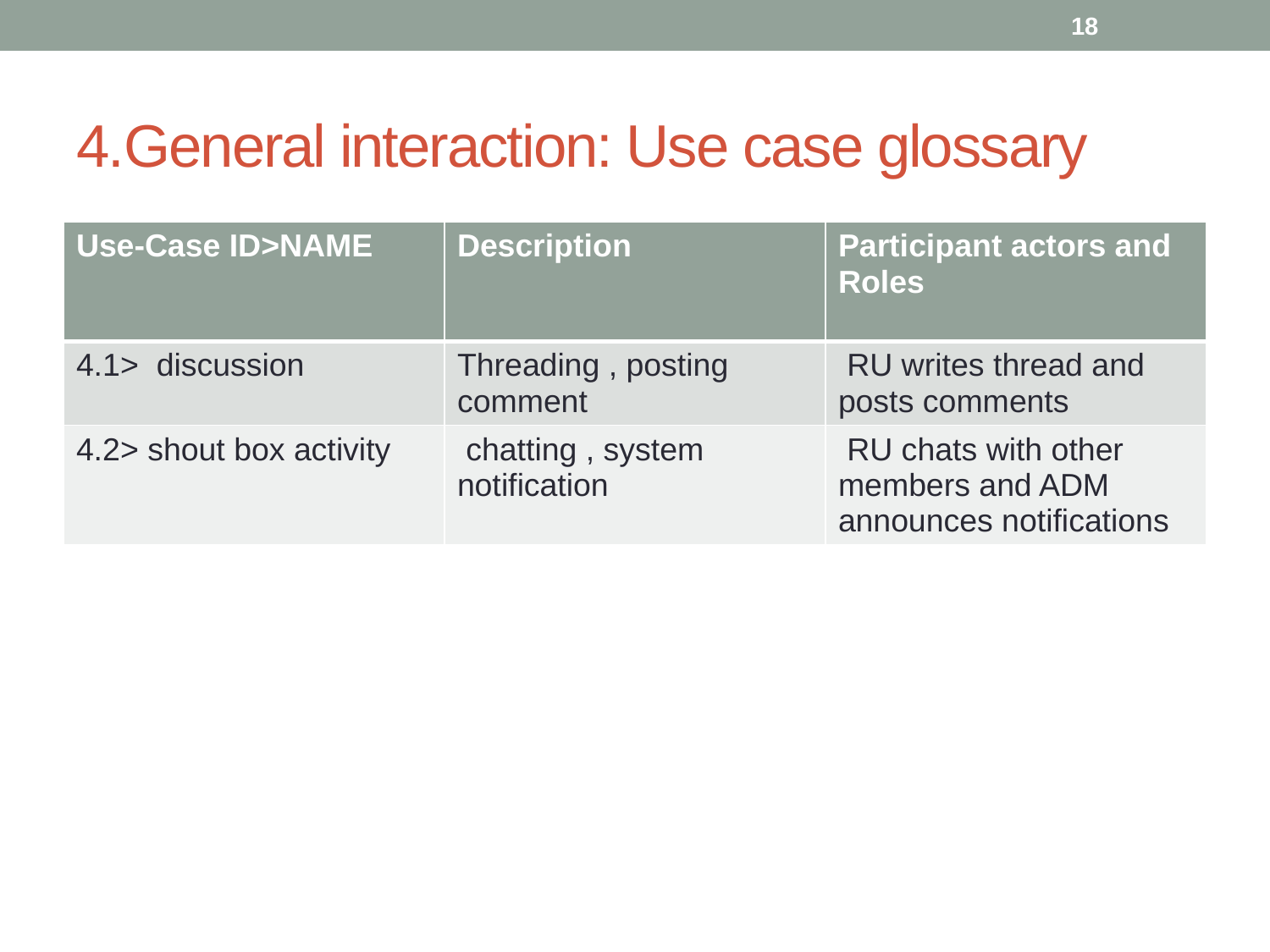

18
# 4.General interaction: Use case glossary
| Use-Case ID>NAME | Description | Participant actors and Roles |
| --- | --- | --- |
| 4.1> discussion | Threading , posting comment | RU writes thread and posts comments |
| 4.2> shout box activity | chatting , system notification | RU chats with other members and ADM announces notifications |